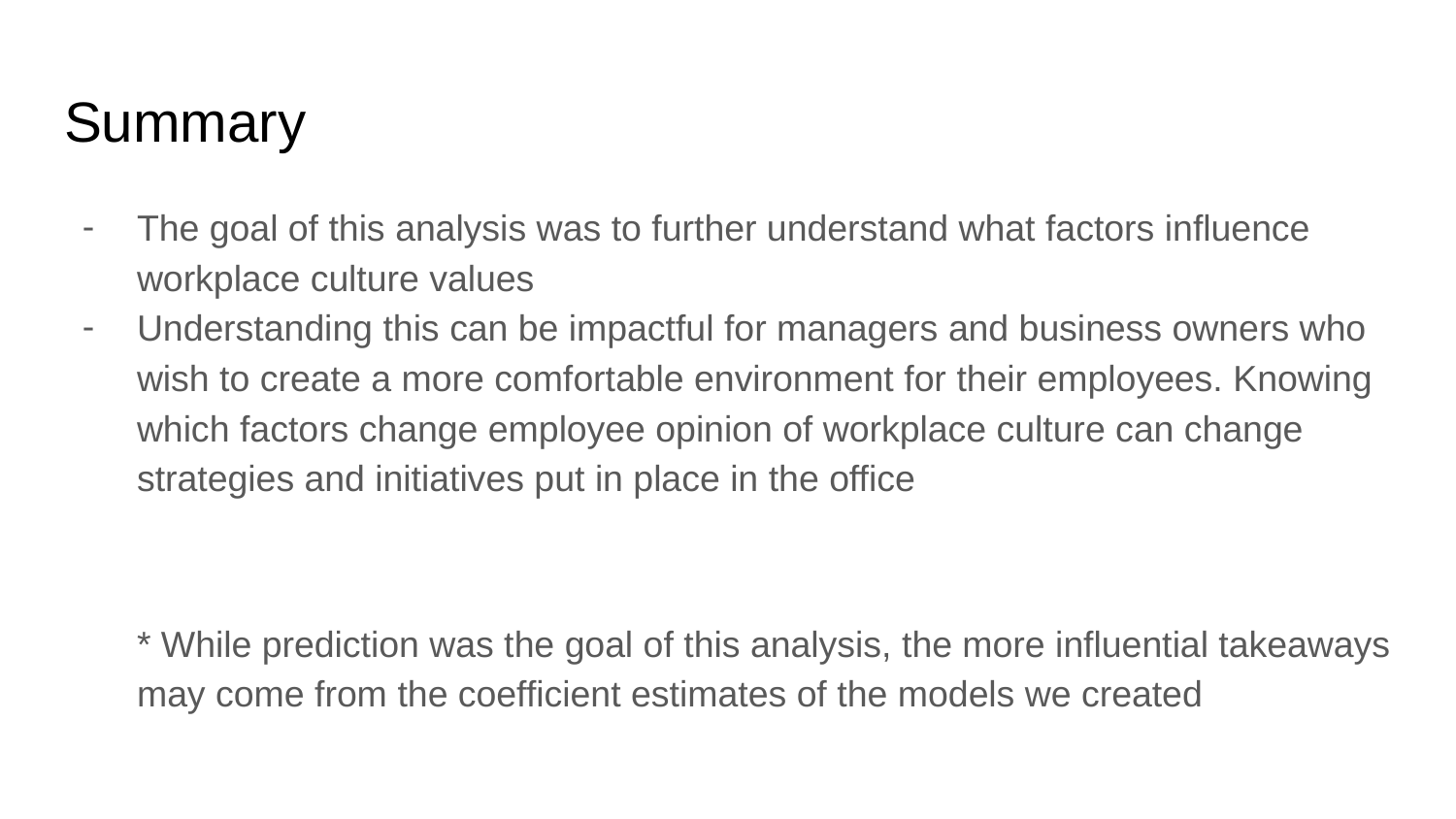

# Summary
The goal of this analysis was to further understand what factors influence workplace culture values
Understanding this can be impactful for managers and business owners who wish to create a more comfortable environment for their employees. Knowing which factors change employee opinion of workplace culture can change strategies and initiatives put in place in the office

* While prediction was the goal of this analysis, the more influential takeaways may come from the coefficient estimates of the models we created